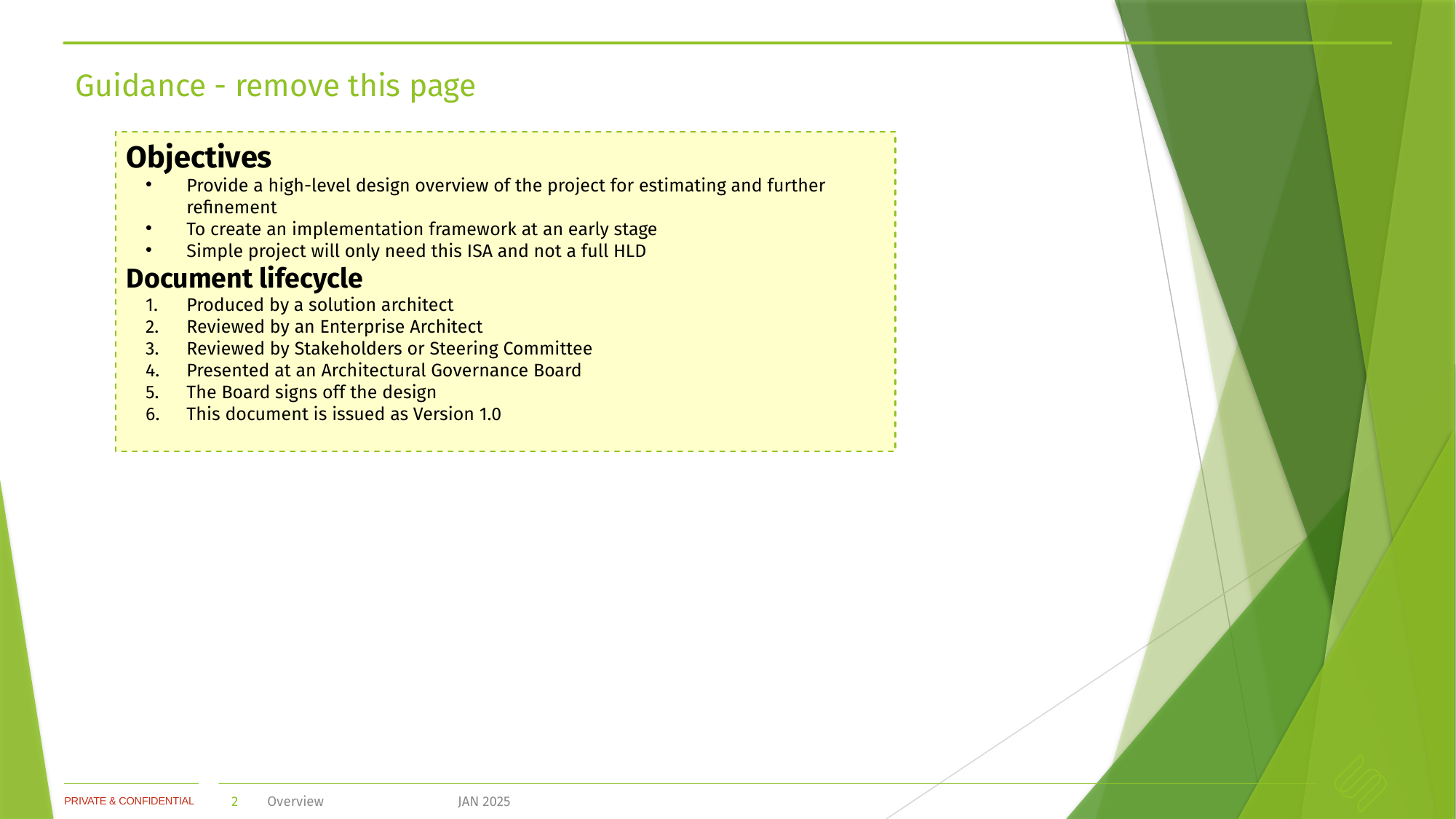

# Guidance - remove this page
Objectives
Provide a high-level design overview of the project for estimating and further refinement
To create an implementation framework at an early stage
Simple project will only need this ISA and not a full HLD
Document lifecycle
Produced by a solution architect
Reviewed by an Enterprise Architect
Reviewed by Stakeholders or Steering Committee
Presented at an Architectural Governance Board
The Board signs off the design
This document is issued as Version 1.0

2
Overview
JAN 2025